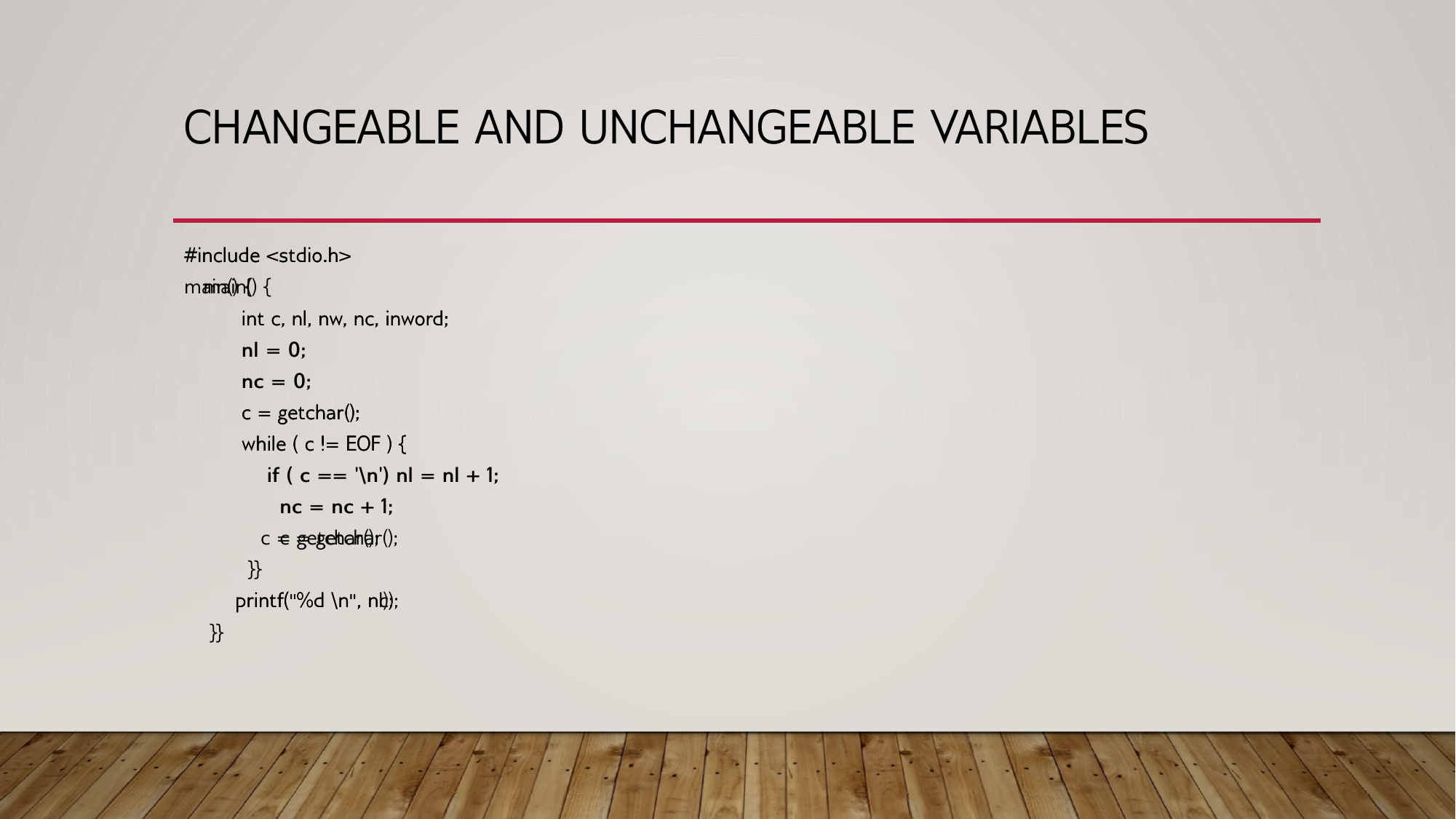

# Changeable and Unchangeable VARIABLES
#include <stdio.h>
   main() {
         int c, nl, nw, nc, inword;
         nl = 0;

         c = getchar();
         while ( c != EOF ) {
             if ( c == '\n') nl = nl + 1;

            c = getchar();
          }
        printf("%d \n", nl);
    }

#include <stdio.h>
main() {
         int c, nl, nw, nc, inword;

         nc = 0;
         c = getchar();
         while ( c != EOF ) {

               nc = nc + 1;
               c = getchar();
           }
        printf("%d \n", nc);
     }